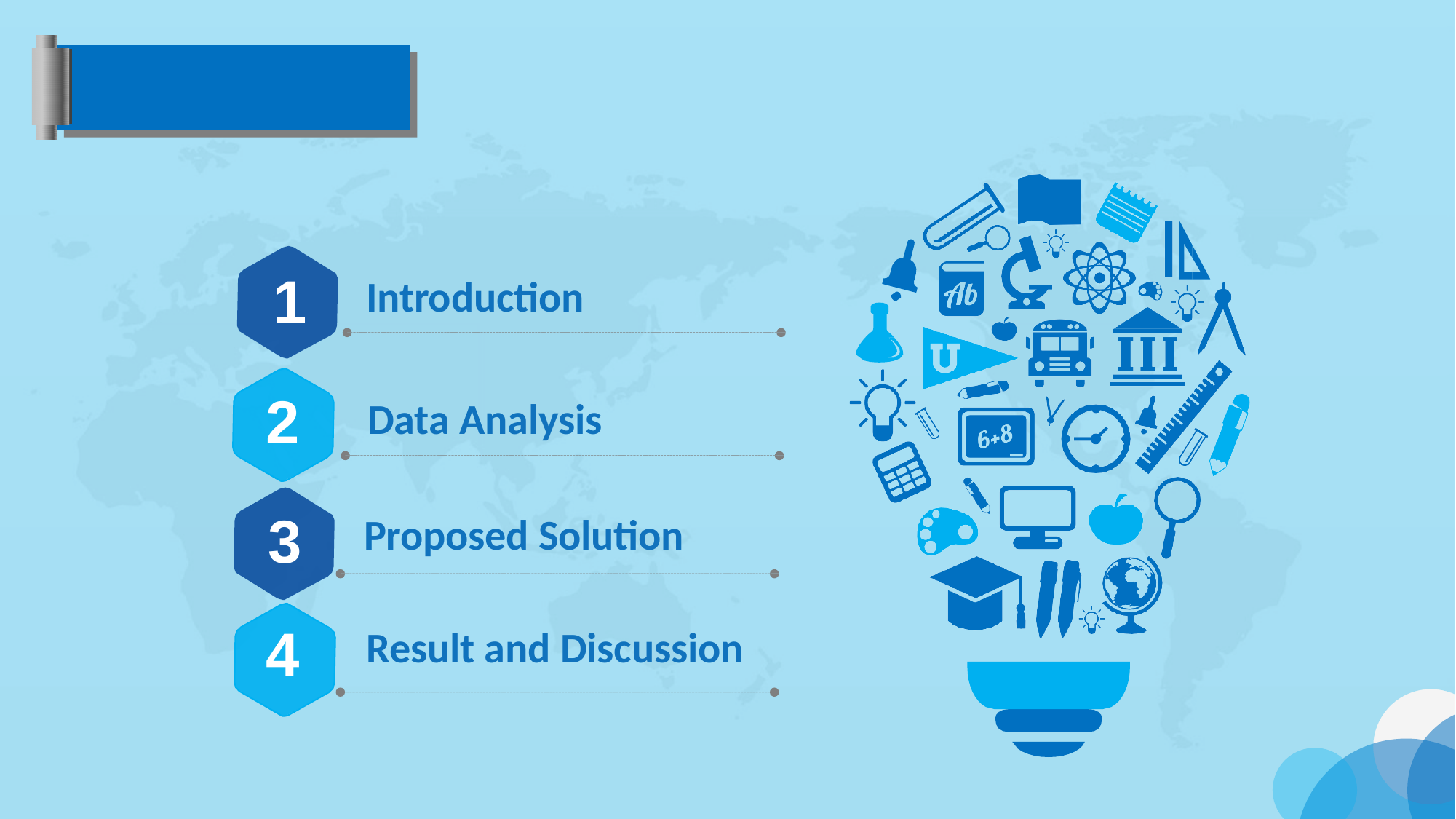

# 1
Introduction

2
3
4
Data Analysis

Proposed Solution

Result and Discussion